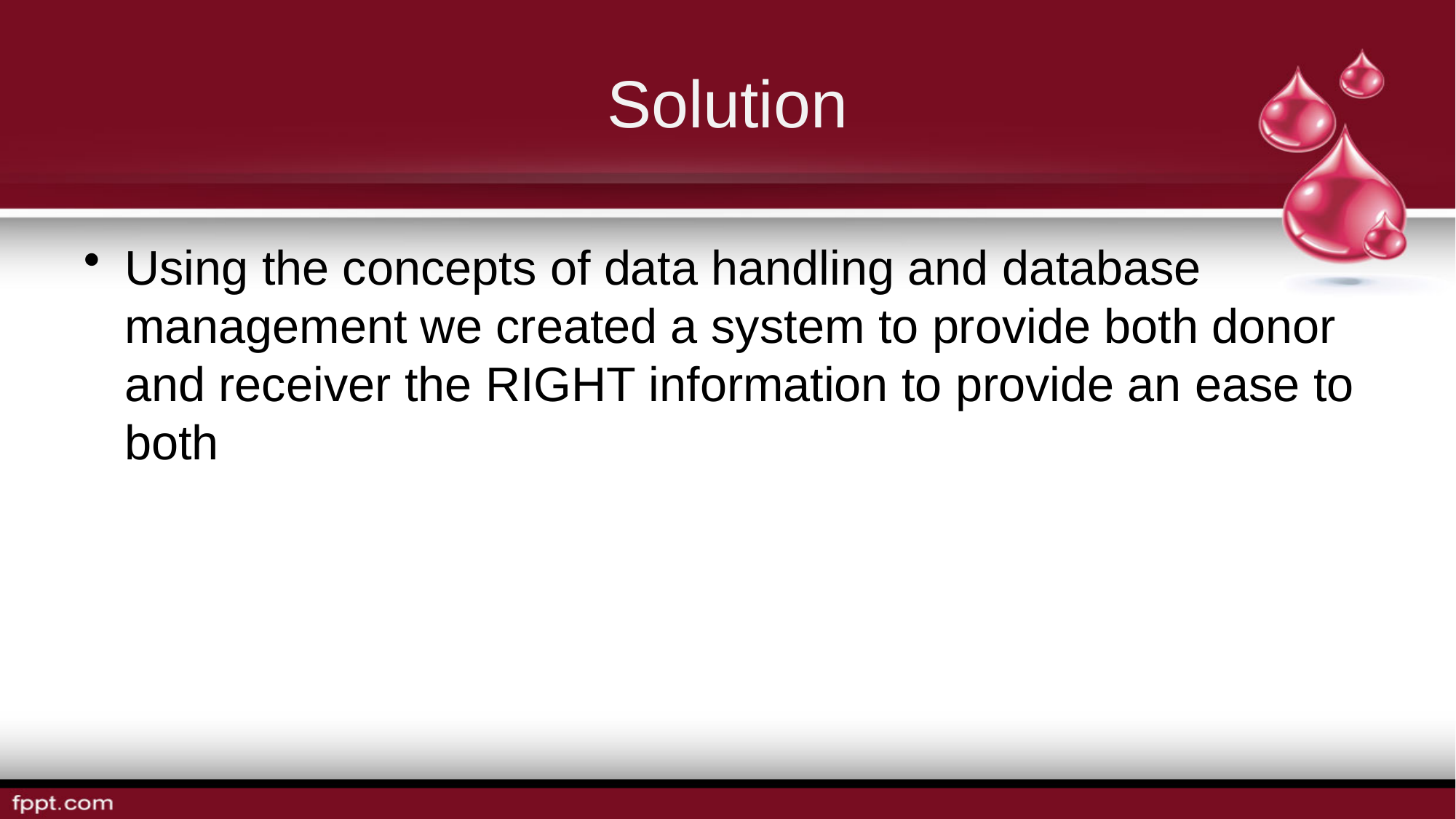

# Solution
Using the concepts of data handling and database management we created a system to provide both donor and receiver the RIGHT information to provide an ease to both